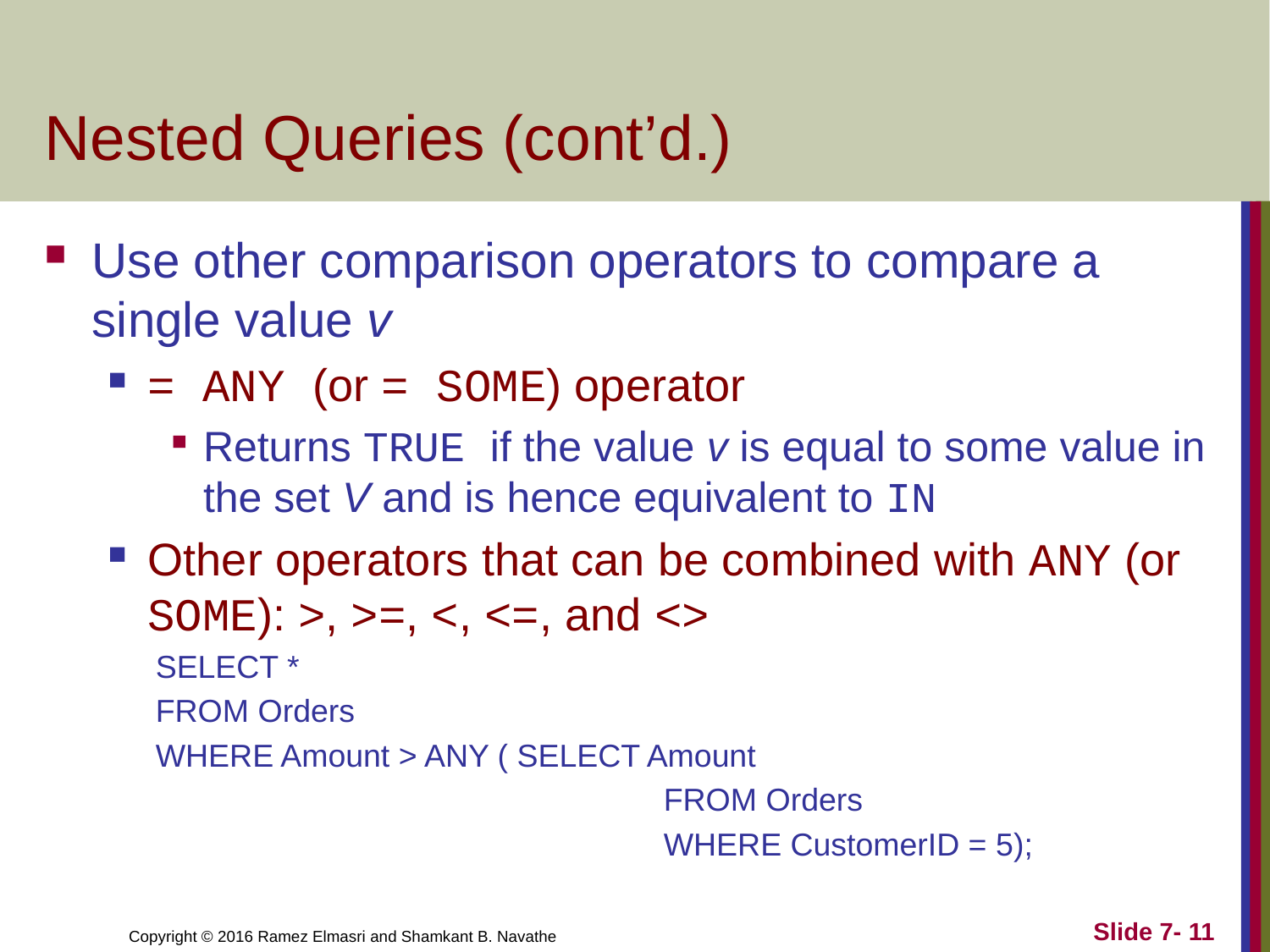

# Nested Queries (cont’d.)
Use other comparison operators to compare a single value v
= ANY (or = SOME) operator
Returns TRUE if the value v is equal to some value in the set V and is hence equivalent to IN
Other operators that can be combined with ANY (or SOME): >, >=, <, <=, and <>
SELECT *
FROM Orders
WHERE Amount > ANY ( SELECT Amount
				FROM Orders
				WHERE CustomerID = 5);

Slide 7- 11